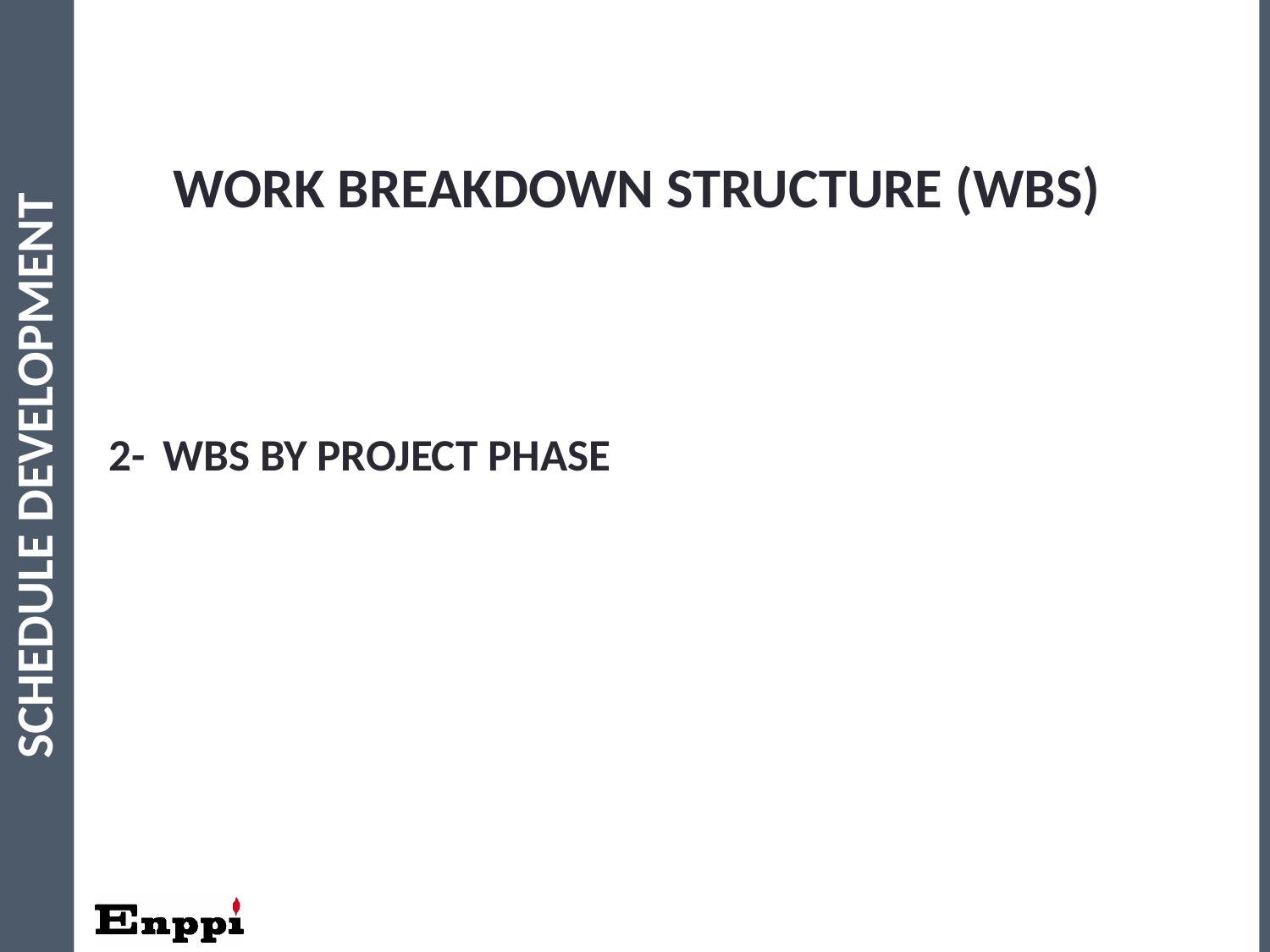

33
# WORK BREAKDOWN STRUCTURE (WBS)
2-  WBS By Project Phase
Schedule Development